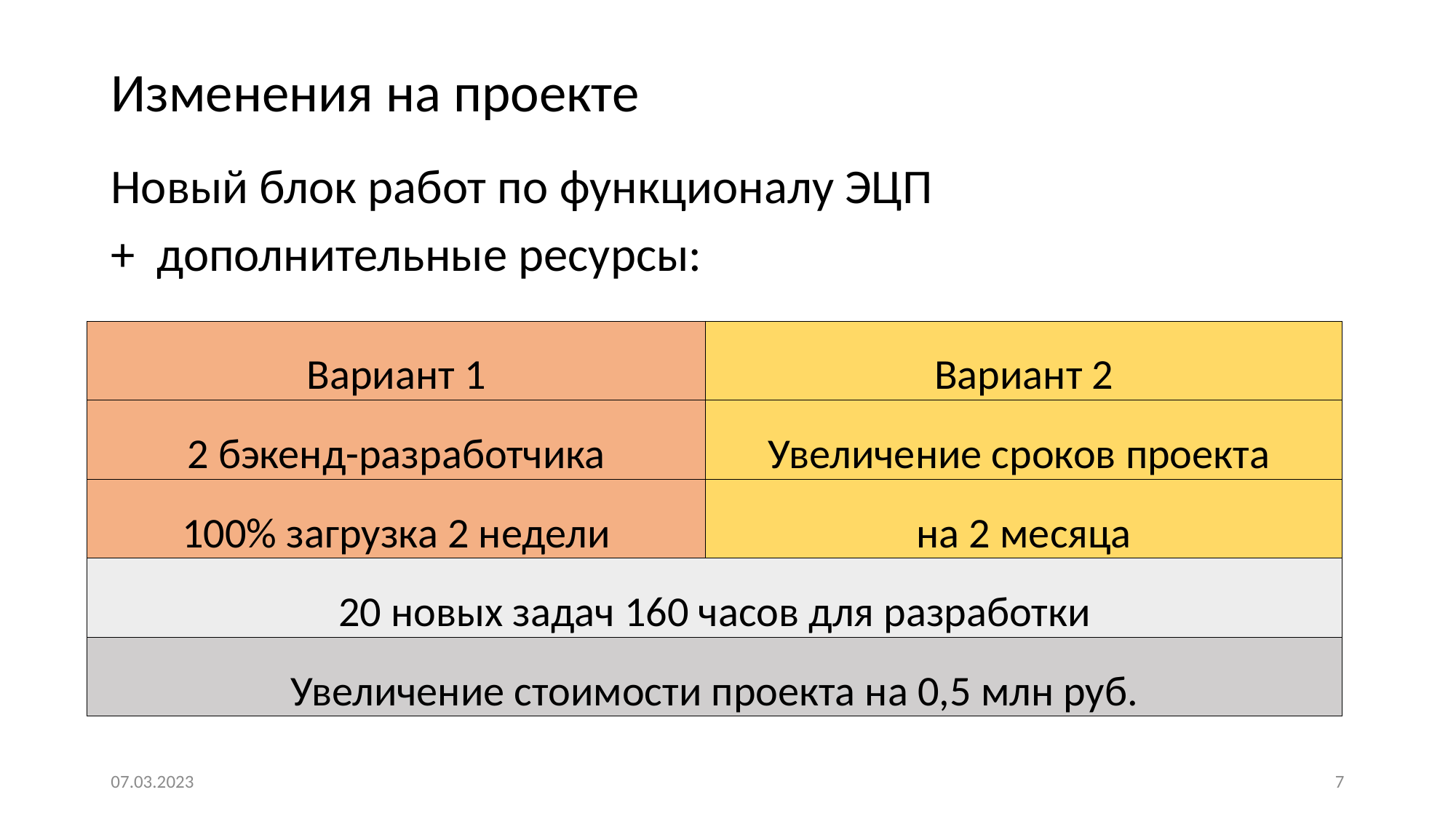

# Изменения на проекте
Новый блок работ по функционалу ЭЦП
+  дополнительные ресурсы:

| Вариант 1 | Вариант 2 |
| --- | --- |
| 2 бэкенд-разработчика | Увеличение сроков проекта |
| 100% загрузка 2 недели | на 2 месяца |
| 20 новых задач 160 часов для разработки |  |
| Увеличение стоимости проекта на 0,5 млн руб. |  |
07.03.2023
7